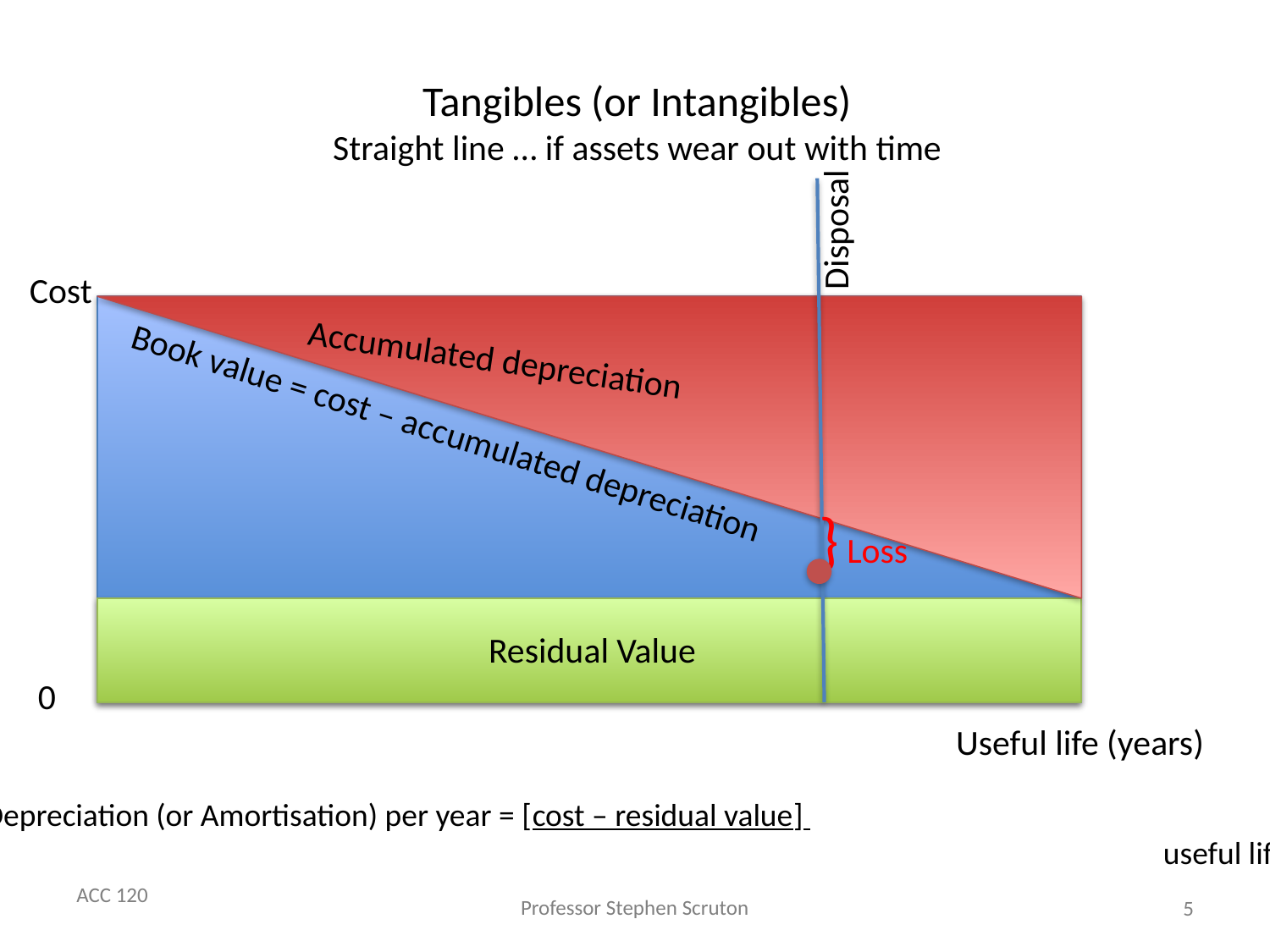

Tangibles (or Intangibles)
Straight line … if assets wear out with time
Disposal
Cost

0

Accumulated depreciation
Book value = cost – accumulated depreciation
} Gain

} Loss

Residual Value
Useful life (years)
Depreciation (or Amortisation) per year = [cost – residual value]
									     useful life
5